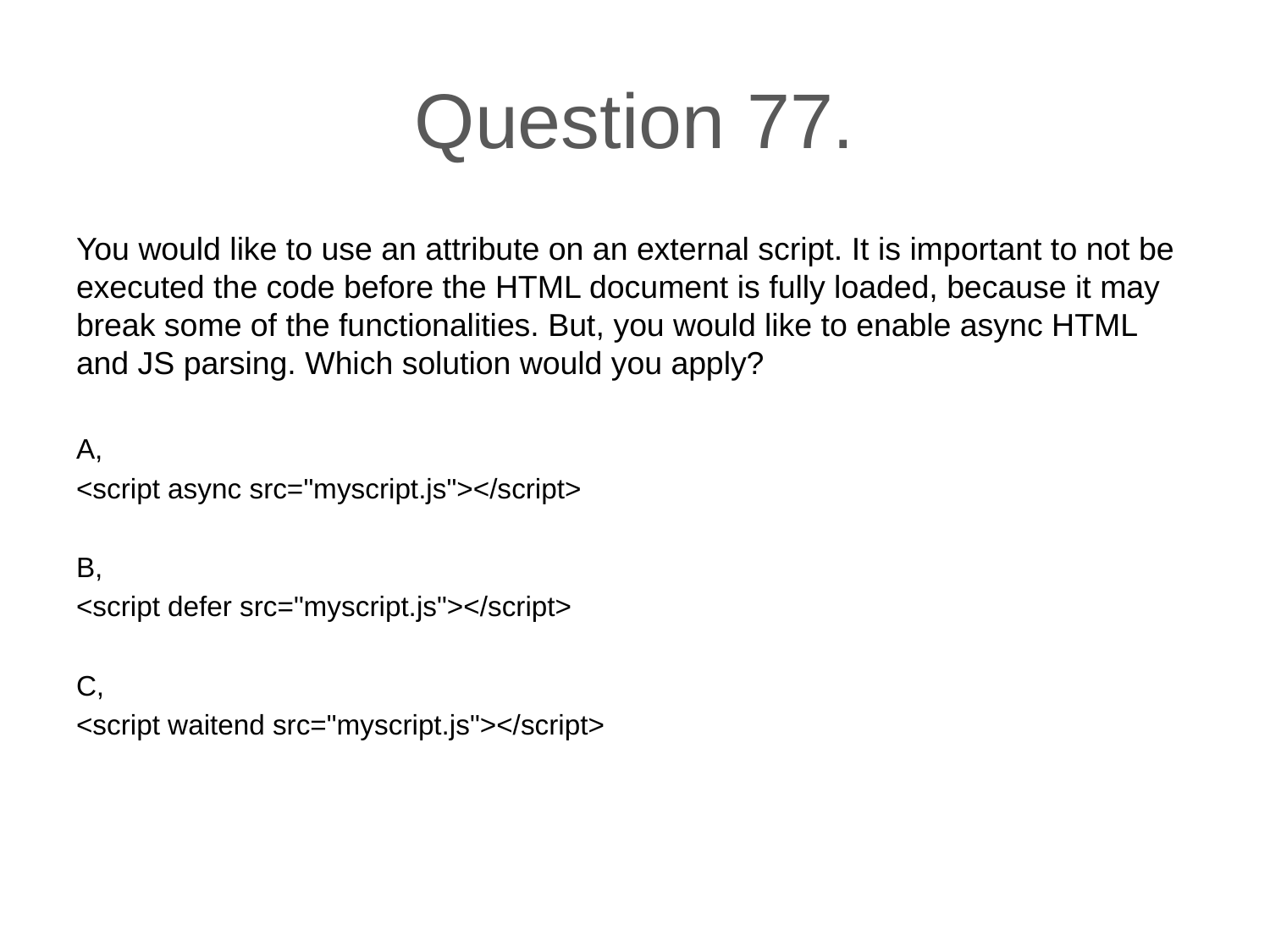

# Question 77.
You would like to use an attribute on an external script. It is important to not be executed the code before the HTML document is fully loaded, because it may break some of the functionalities. But, you would like to enable async HTML and JS parsing. Which solution would you apply?

A,
<script async src="myscript.js"></script>

B,
<script defer src="myscript.js"></script>

C,
<script waitend src="myscript.js"></script>